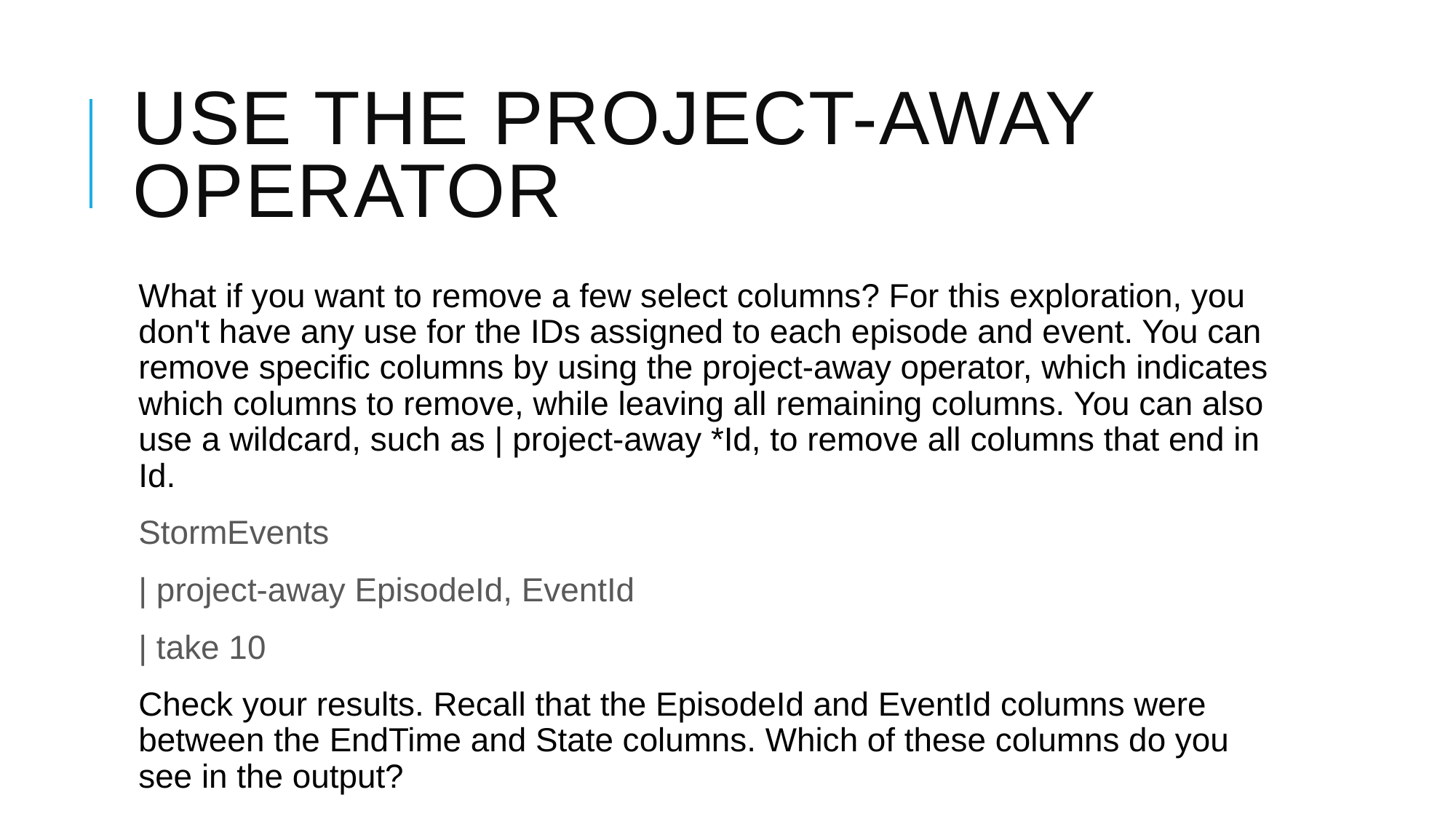

# Use the project-away operator
What if you want to remove a few select columns? For this exploration, you don't have any use for the IDs assigned to each episode and event. You can remove specific columns by using the project-away operator, which indicates which columns to remove, while leaving all remaining columns. You can also use a wildcard, such as | project-away *Id, to remove all columns that end in Id.
StormEvents
| project-away EpisodeId, EventId
| take 10
Check your results. Recall that the EpisodeId and EventId columns were between the EndTime and State columns. Which of these columns do you see in the output?